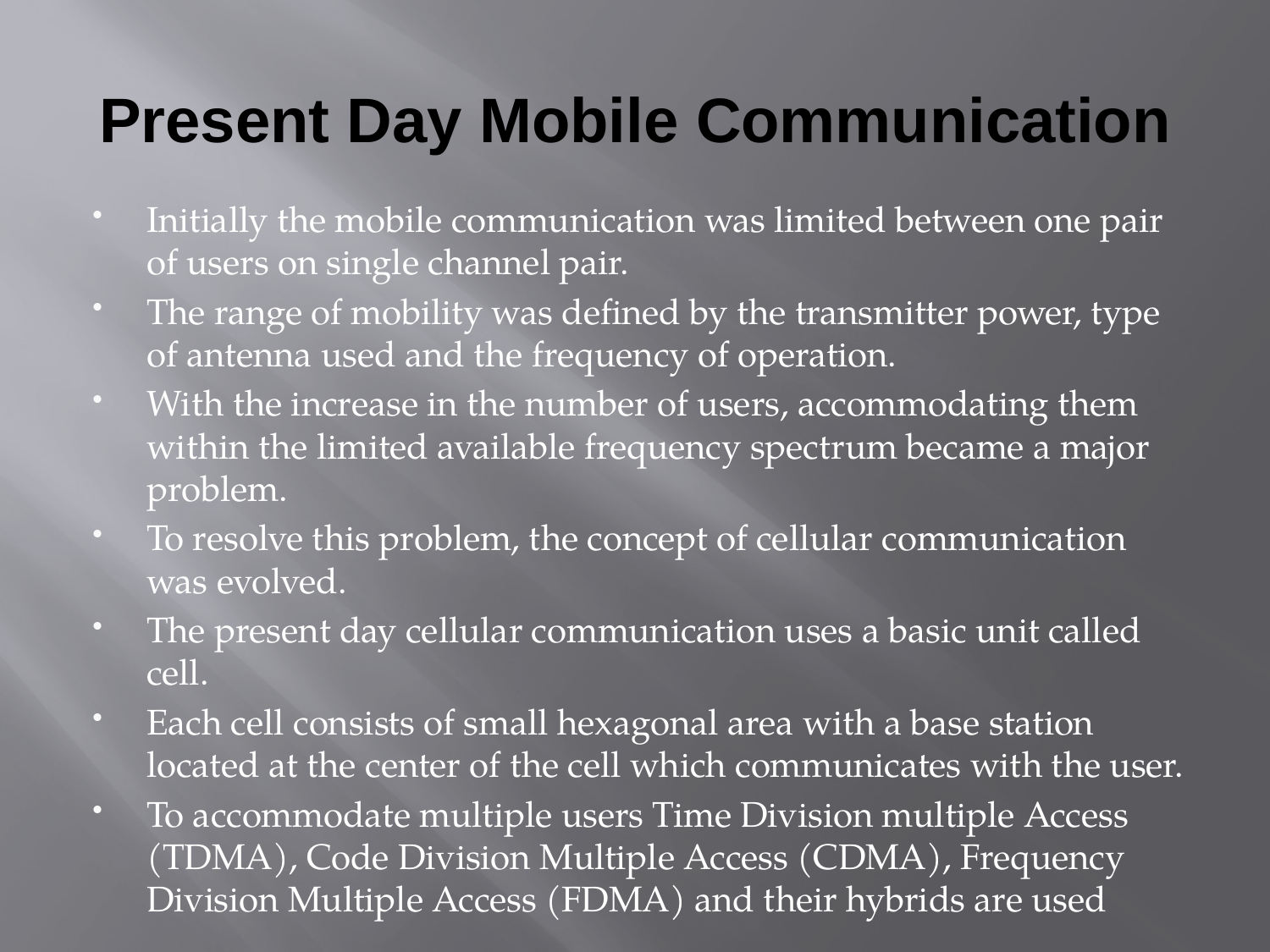

# Present Day Mobile Communication
Initially the mobile communication was limited between one pair of users on single channel pair.
The range of mobility was defined by the transmitter power, type of antenna used and the frequency of operation.
With the increase in the number of users, accommodating them within the limited available frequency spectrum became a major problem.
To resolve this problem, the concept of cellular communication was evolved.
The present day cellular communication uses a basic unit called cell.
Each cell consists of small hexagonal area with a base station located at the center of the cell which communicates with the user.
To accommodate multiple users Time Division multiple Access (TDMA), Code Division Multiple Access (CDMA), Frequency Division Multiple Access (FDMA) and their hybrids are used